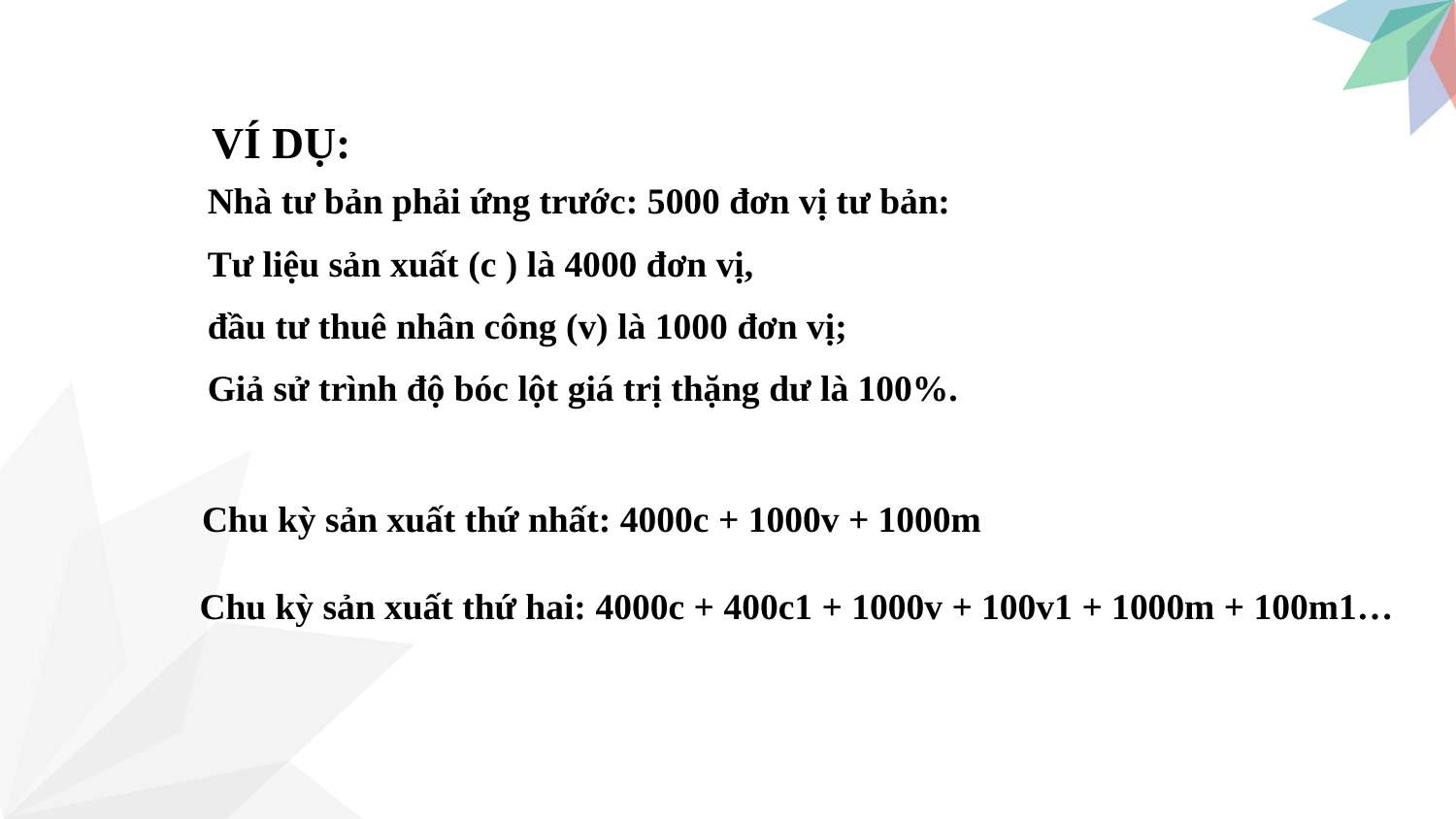

VÍ DỤ:
Nhà tư bản phải ứng trước: 5000 đơn vị tư bản:
Tư liệu sản xuất (c ) là 4000 đơn vị,
đầu tư thuê nhân công (v) là 1000 đơn vị;
Giả sử trình độ bóc lột giá trị thặng dư là 100%.
Chu kỳ sản xuất thứ nhất: 4000c + 1000v + 1000m
Chu kỳ sản xuất thứ hai: 4000c + 400c1 + 1000v + 100v1 + 1000m + 100m1…